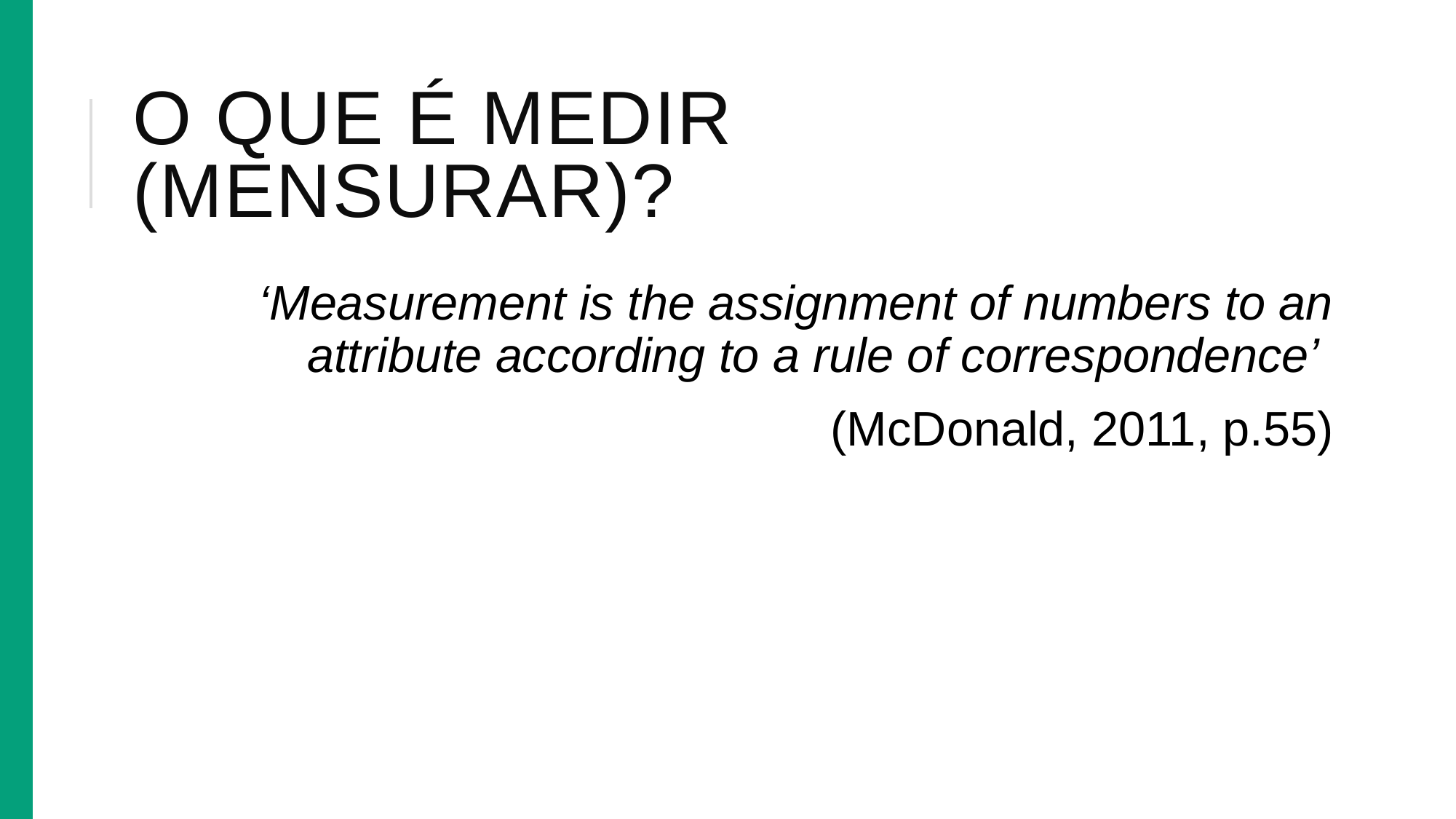

# O que é medir (mensurar)?
‘Measurement is the assignment of numbers to an attribute according to a rule of correspondence’
(McDonald, 2011, p.55)